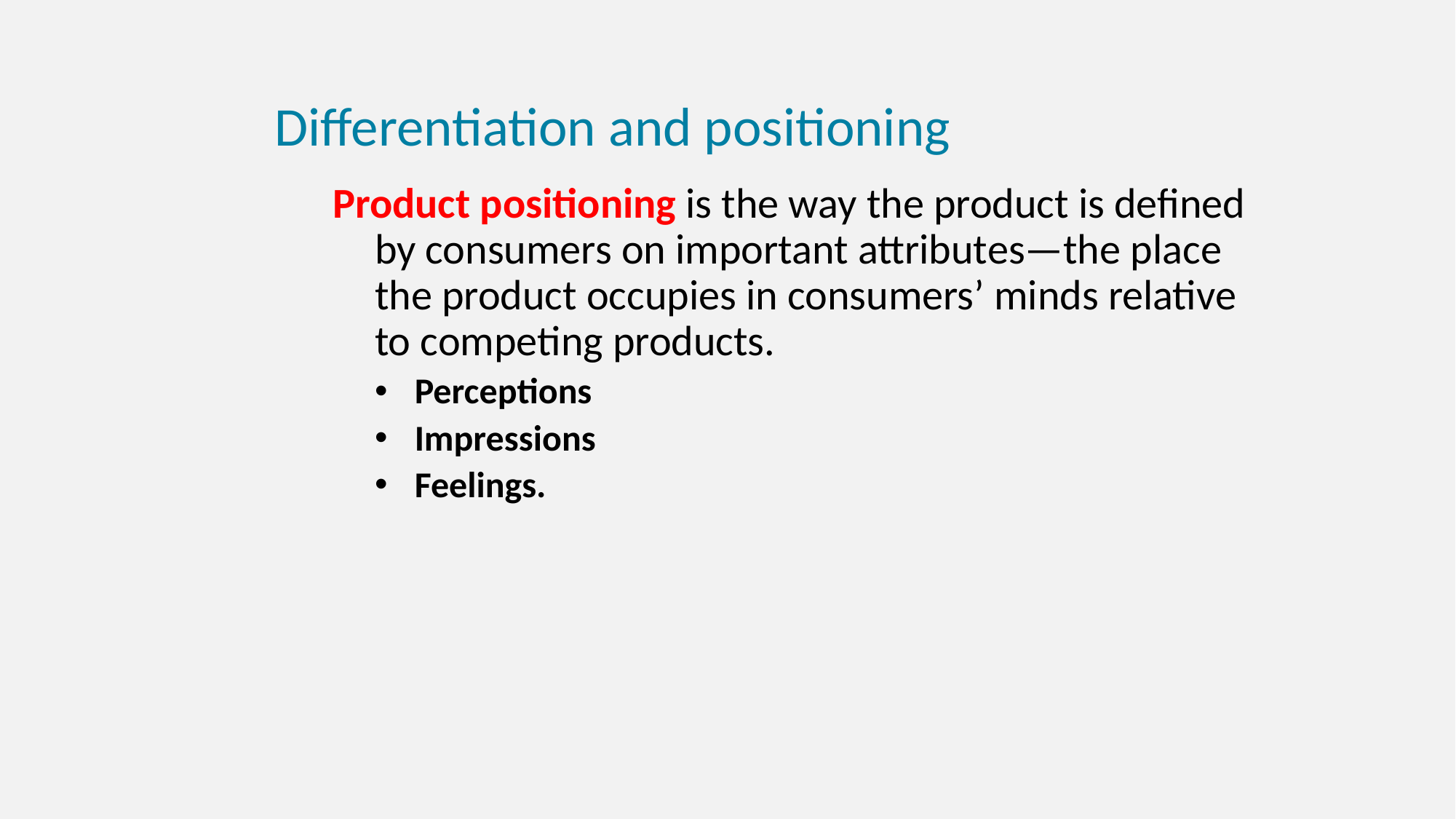

# Differentiation and positioning
Product positioning is the way the product is defined by consumers on important attributes—the place the product occupies in consumers’ minds relative to competing products.
Perceptions
Impressions
Feelings.